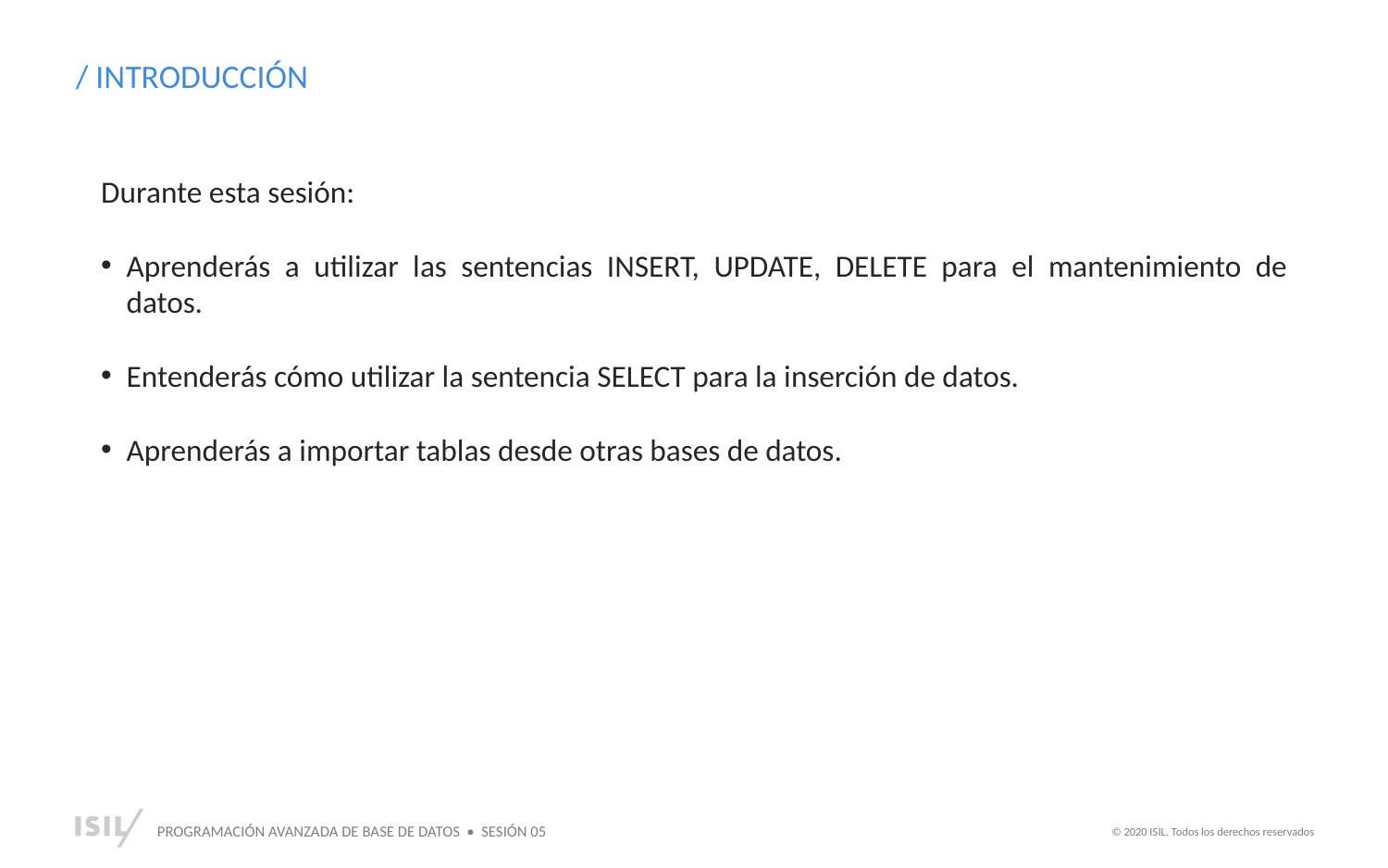

/ INTRODUCCIÓN
Durante esta sesión:

Aprenderás a utilizar las sentencias INSERT, UPDATE, DELETE para el mantenimiento de datos.

Entenderás cómo utilizar la sentencia SELECT para la inserción de datos.

Aprenderás a importar tablas desde otras bases de datos.